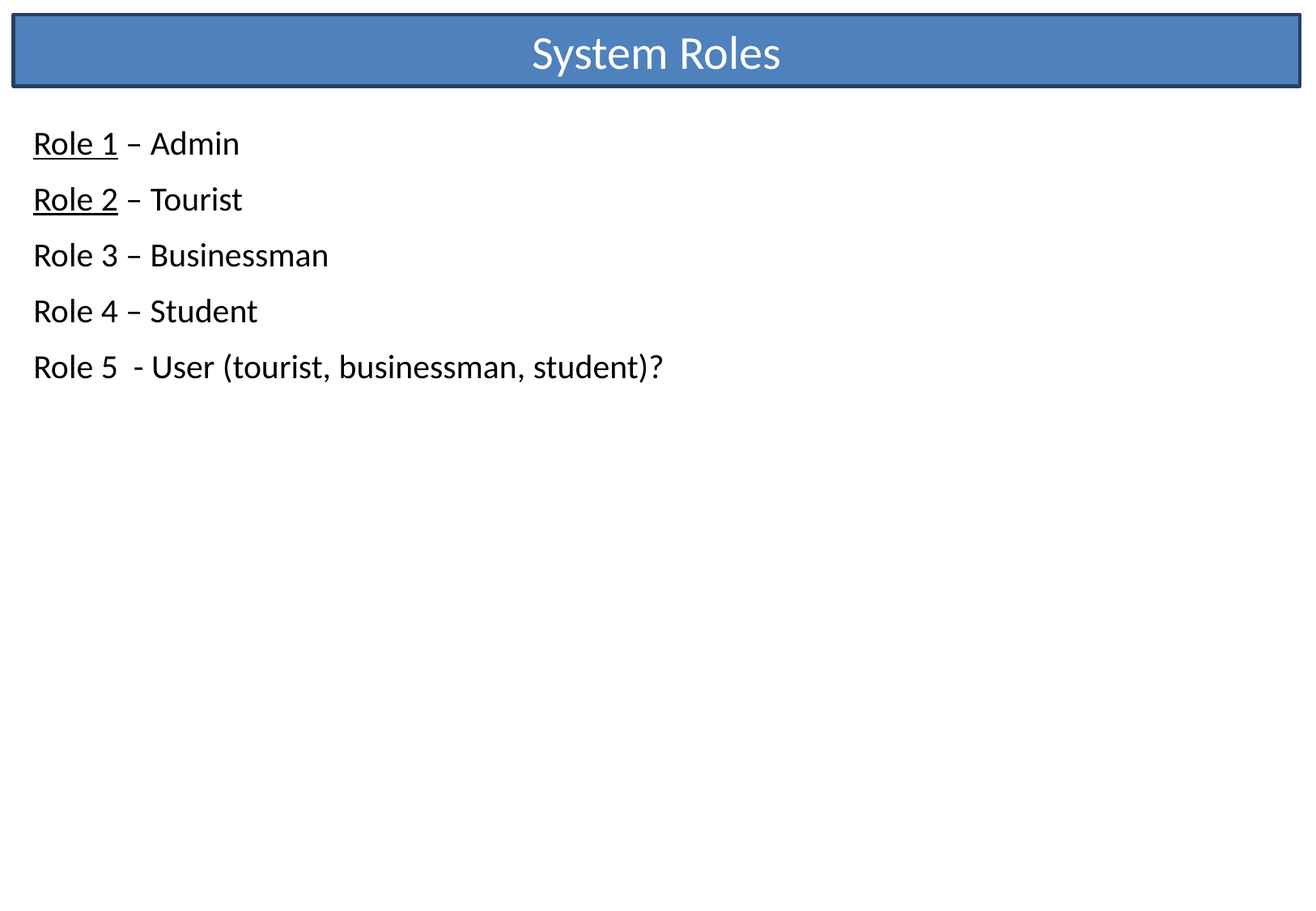

System Roles
Role 1 – Admin
Role 2 – Tourist
Role 3 – Businessman
Role 4 – Student
Role 5  - User (tourist, businessman, student)?